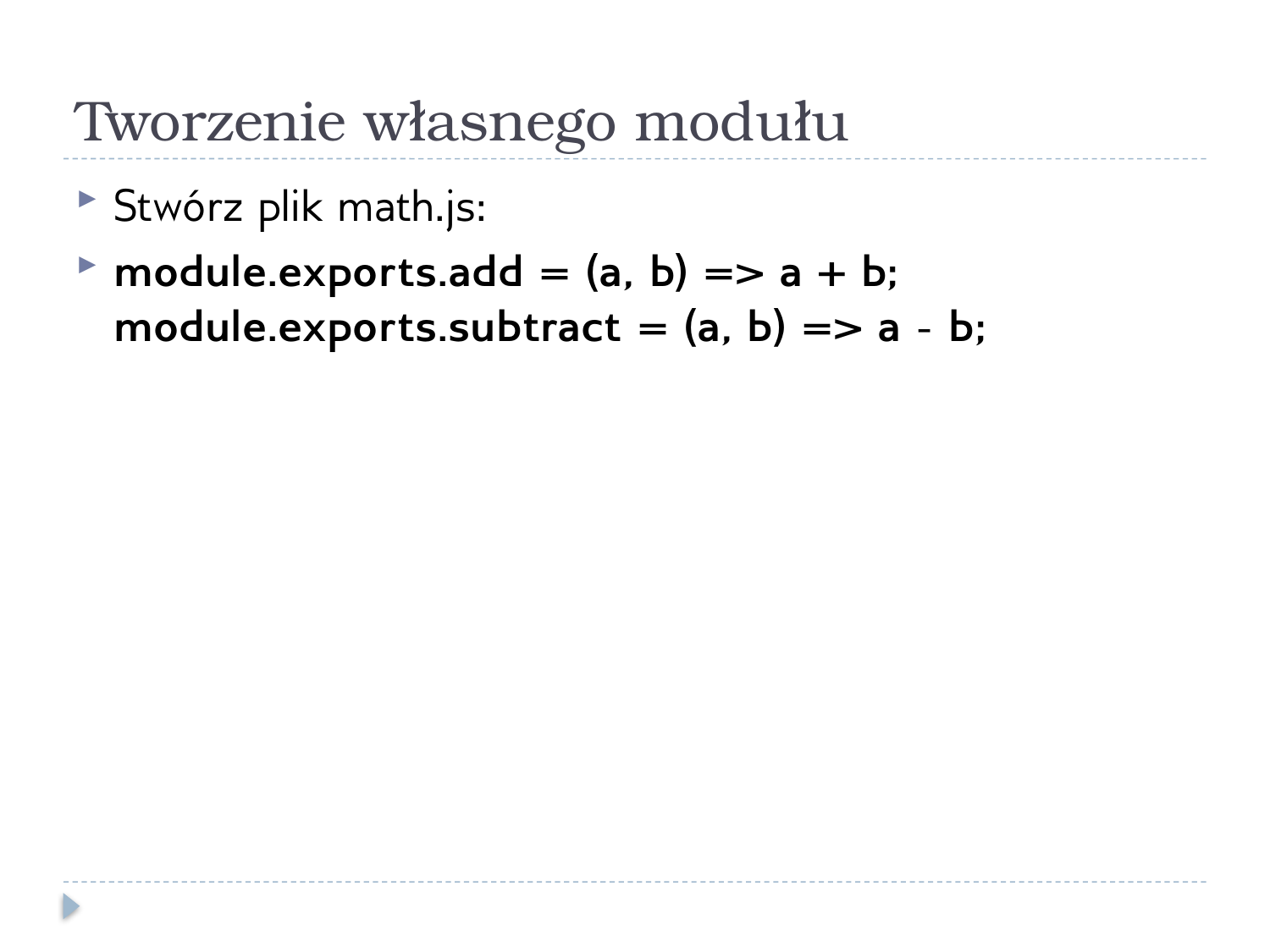

# Tworzenie własnego modułu
Stwórz plik math.js:
module.exports.add = (a, b) => a + b; module.exports.subtract = (a, b) => a - b;